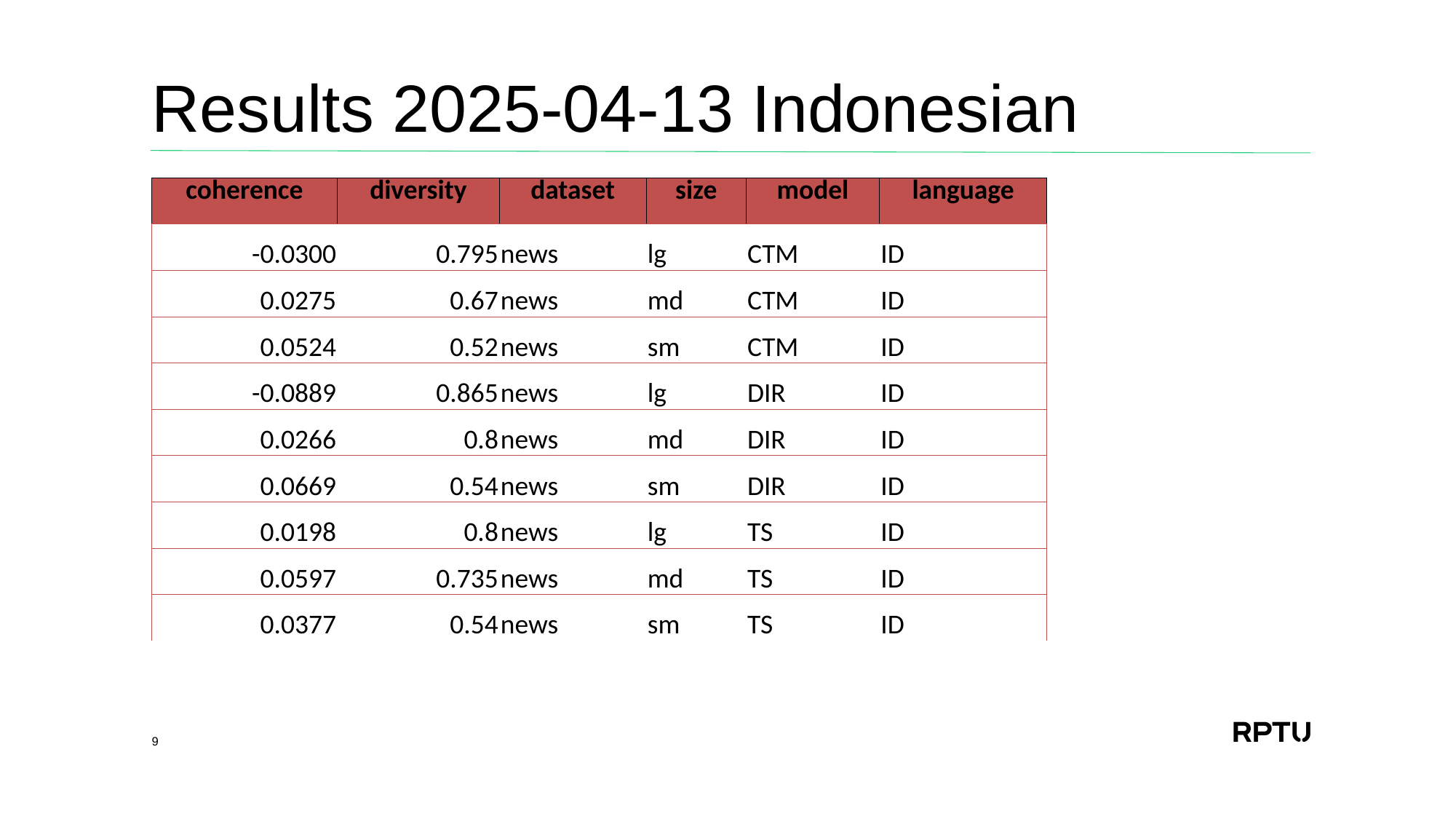

# Results 2025-04-13 Indonesian
| coherence | diversity | dataset | size | model | language |
| --- | --- | --- | --- | --- | --- |
| -0.0300 | 0.795 | news | lg | CTM | ID |
| 0.0275 | 0.67 | news | md | CTM | ID |
| 0.0524 | 0.52 | news | sm | CTM | ID |
| -0.0889 | 0.865 | news | lg | DIR | ID |
| 0.0266 | 0.8 | news | md | DIR | ID |
| 0.0669 | 0.54 | news | sm | DIR | ID |
| 0.0198 | 0.8 | news | lg | TS | ID |
| 0.0597 | 0.735 | news | md | TS | ID |
| 0.0377 | 0.54 | news | sm | TS | ID |
9